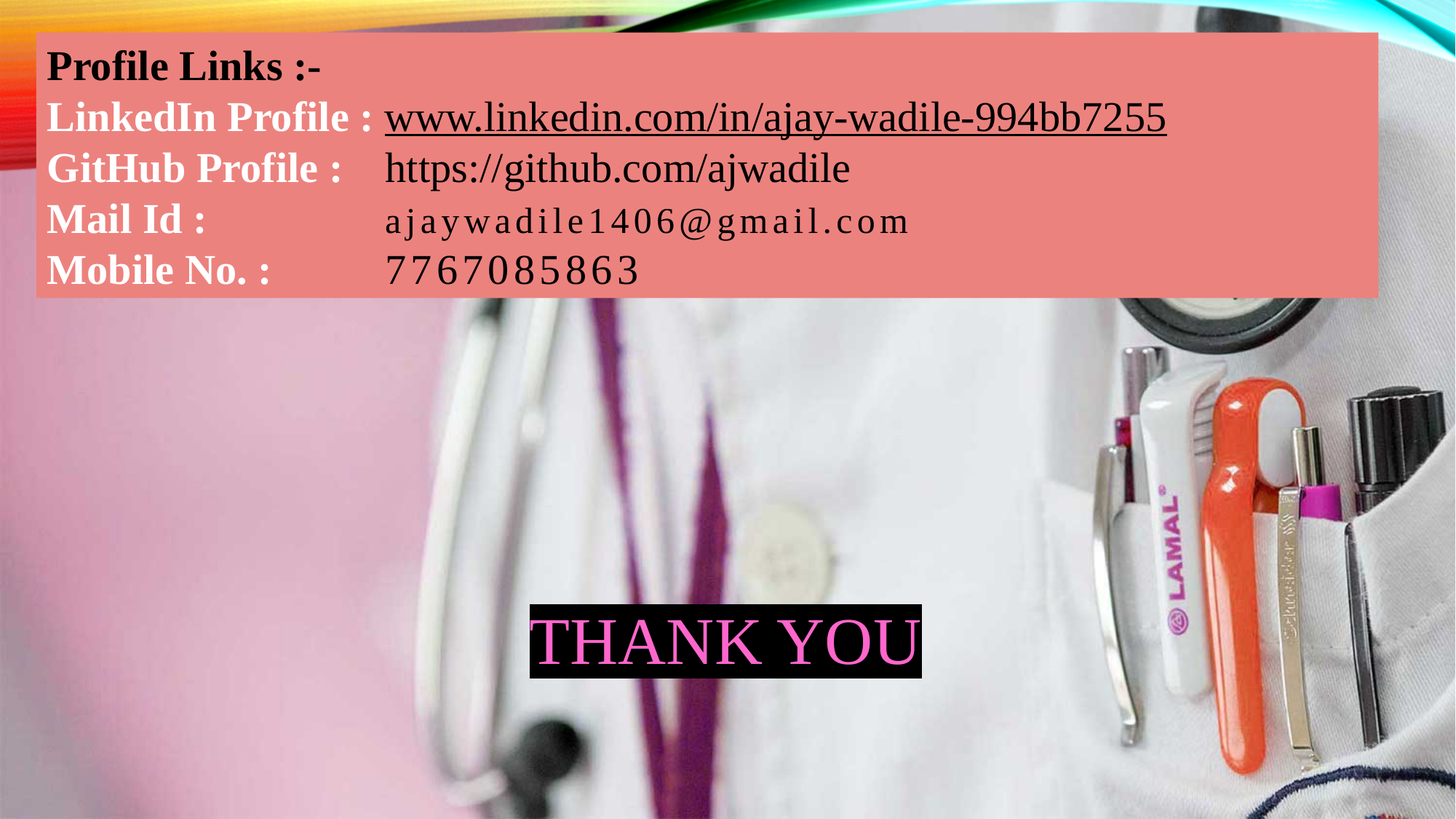

Profile Links :-
LinkedIn Profile : www.linkedin.com/in/ajay-wadile-994bb7255
GitHub Profile :    https://github.com/ajwadile
Mail Id :  		 ajaywadile1406@gmail.com
Mobile No. : 	 7767085863
THANK YOU